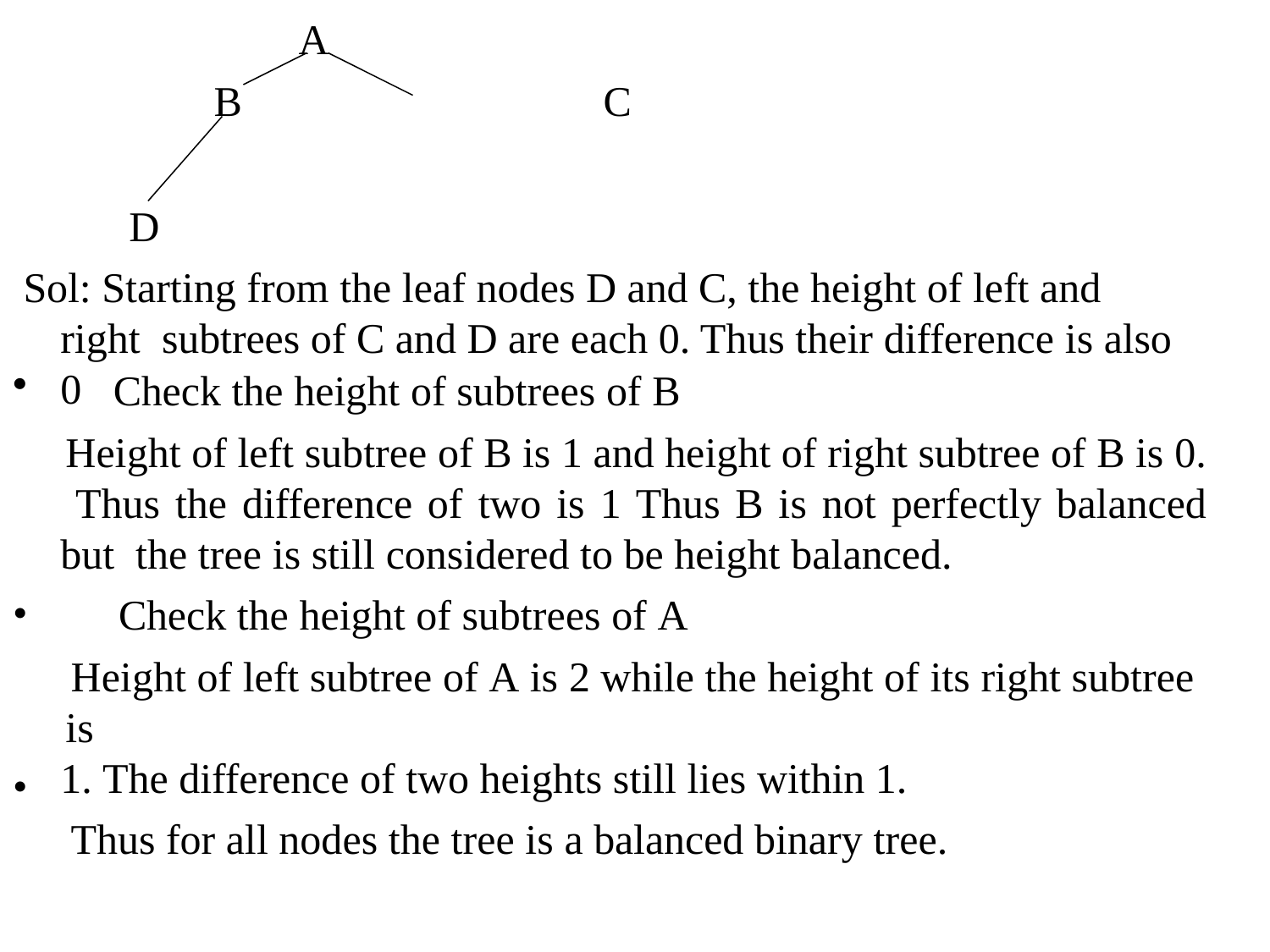

A
B	C

D
Sol: Starting from the leaf nodes D and C, the height of left and right  subtrees of C and D are each 0. Thus their difference is also 0

Check the height of subtrees of B
Height of left subtree of B is 1 and height of right subtree of B is 0.  Thus the difference of two is 1 Thus B is not perfectly balanced but  the tree is still considered to be height balanced.
Check the height of subtrees of A
Height of left subtree of A is 2 while the height of its right subtree is
The difference of two heights still lies within 1.
Thus for all nodes the tree is a balanced binary tree.
•
•